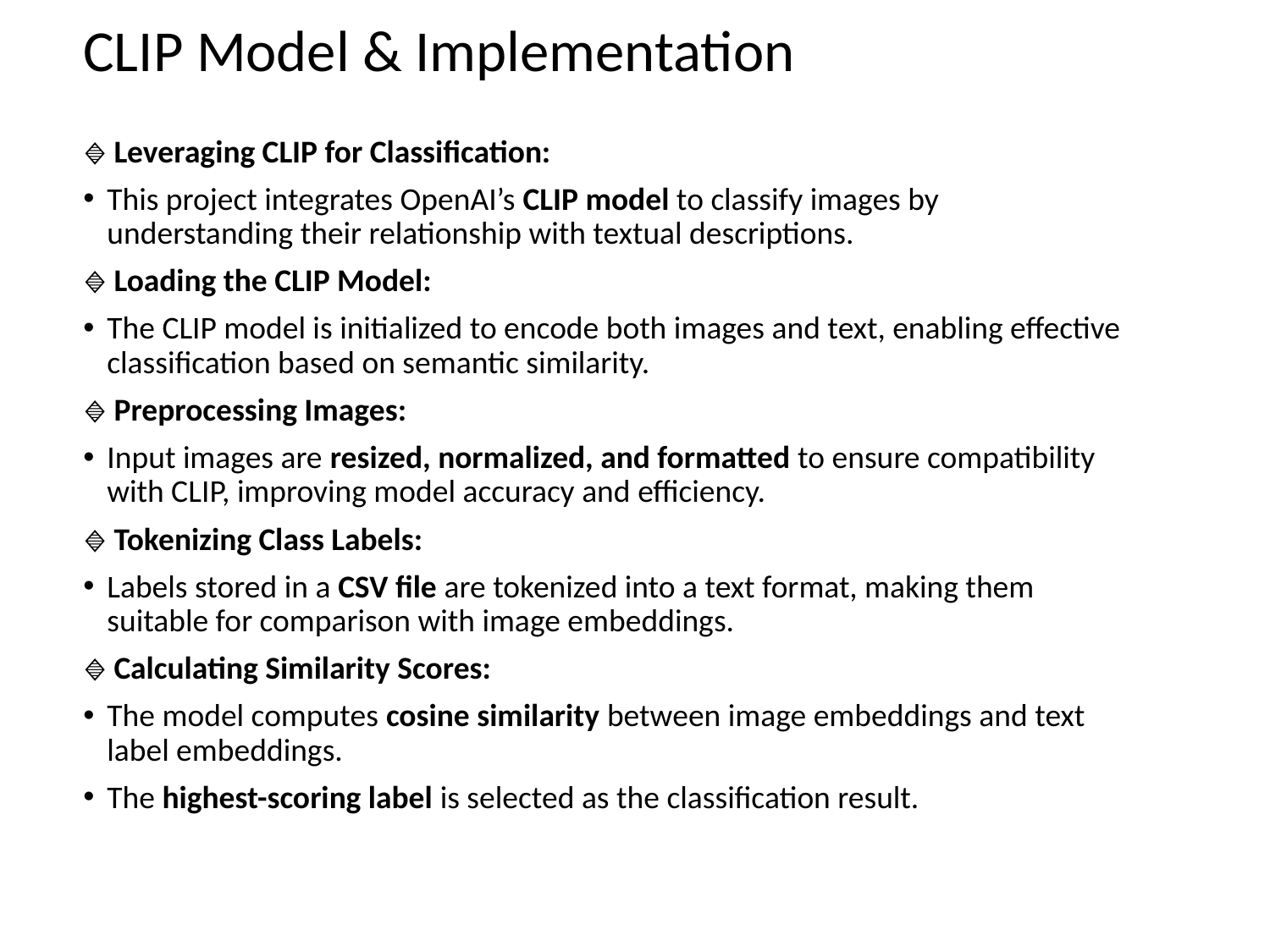

# CLIP Model & Implementation
🔹 Leveraging CLIP for Classification:
This project integrates OpenAI’s CLIP model to classify images by understanding their relationship with textual descriptions.
🔹 Loading the CLIP Model:
The CLIP model is initialized to encode both images and text, enabling effective classification based on semantic similarity.
🔹 Preprocessing Images:
Input images are resized, normalized, and formatted to ensure compatibility with CLIP, improving model accuracy and efficiency.
🔹 Tokenizing Class Labels:
Labels stored in a CSV file are tokenized into a text format, making them suitable for comparison with image embeddings.
🔹 Calculating Similarity Scores:
The model computes cosine similarity between image embeddings and text label embeddings.
The highest-scoring label is selected as the classification result.